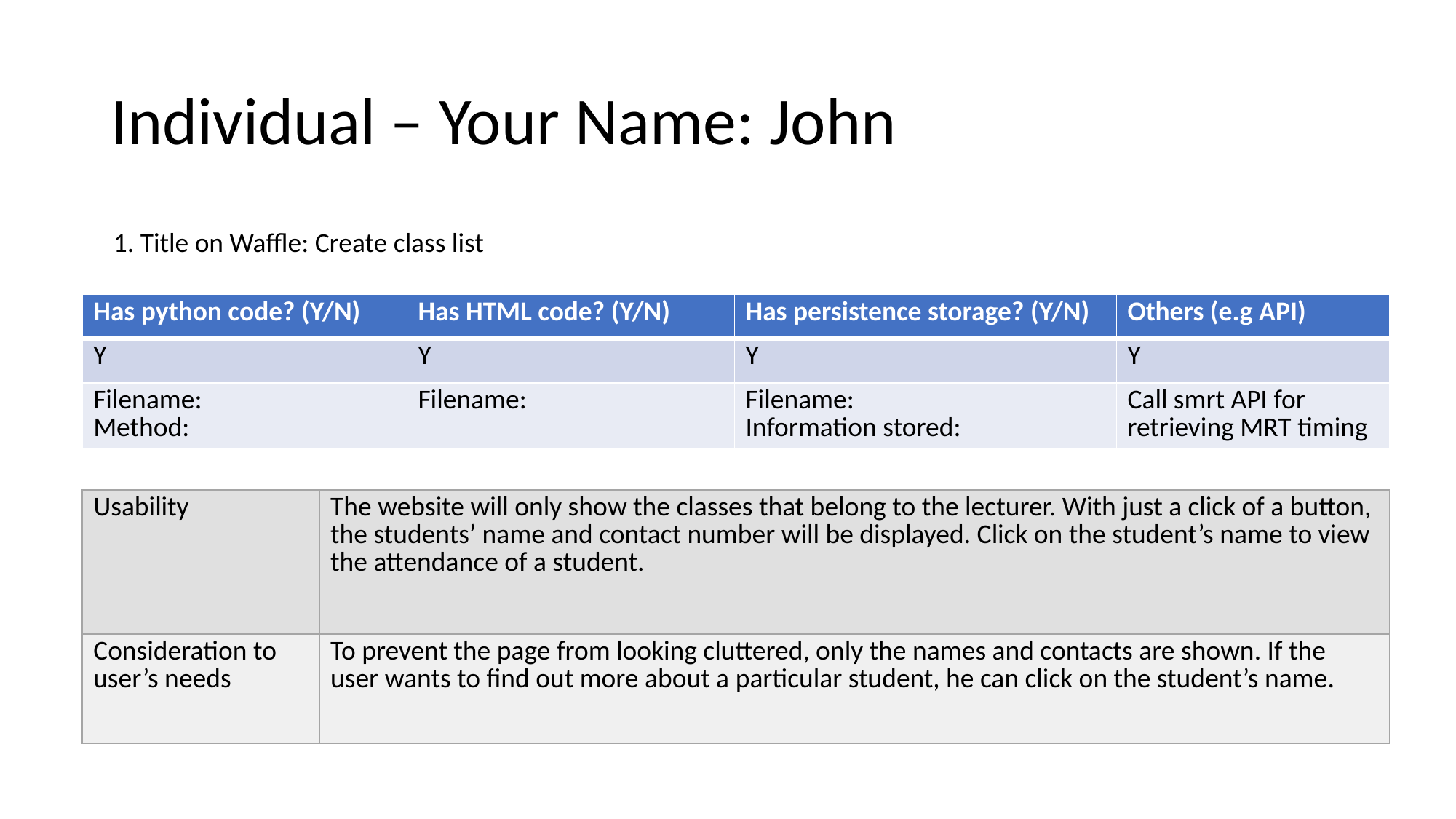

# Individual – Your Name: John
1. Title on Waffle: Create class list
| Has python code? (Y/N) | Has HTML code? (Y/N) | Has persistence storage? (Y/N) | Others (e.g API) |
| --- | --- | --- | --- |
| Y | Y | Y | Y |
| Filename: Method: | Filename: | Filename: Information stored: | Call smrt API for retrieving MRT timing |
| Usability | The website will only show the classes that belong to the lecturer. With just a click of a button, the students’ name and contact number will be displayed. Click on the student’s name to view the attendance of a student. |
| --- | --- |
| Consideration to user’s needs | To prevent the page from looking cluttered, only the names and contacts are shown. If the user wants to find out more about a particular student, he can click on the student’s name. |